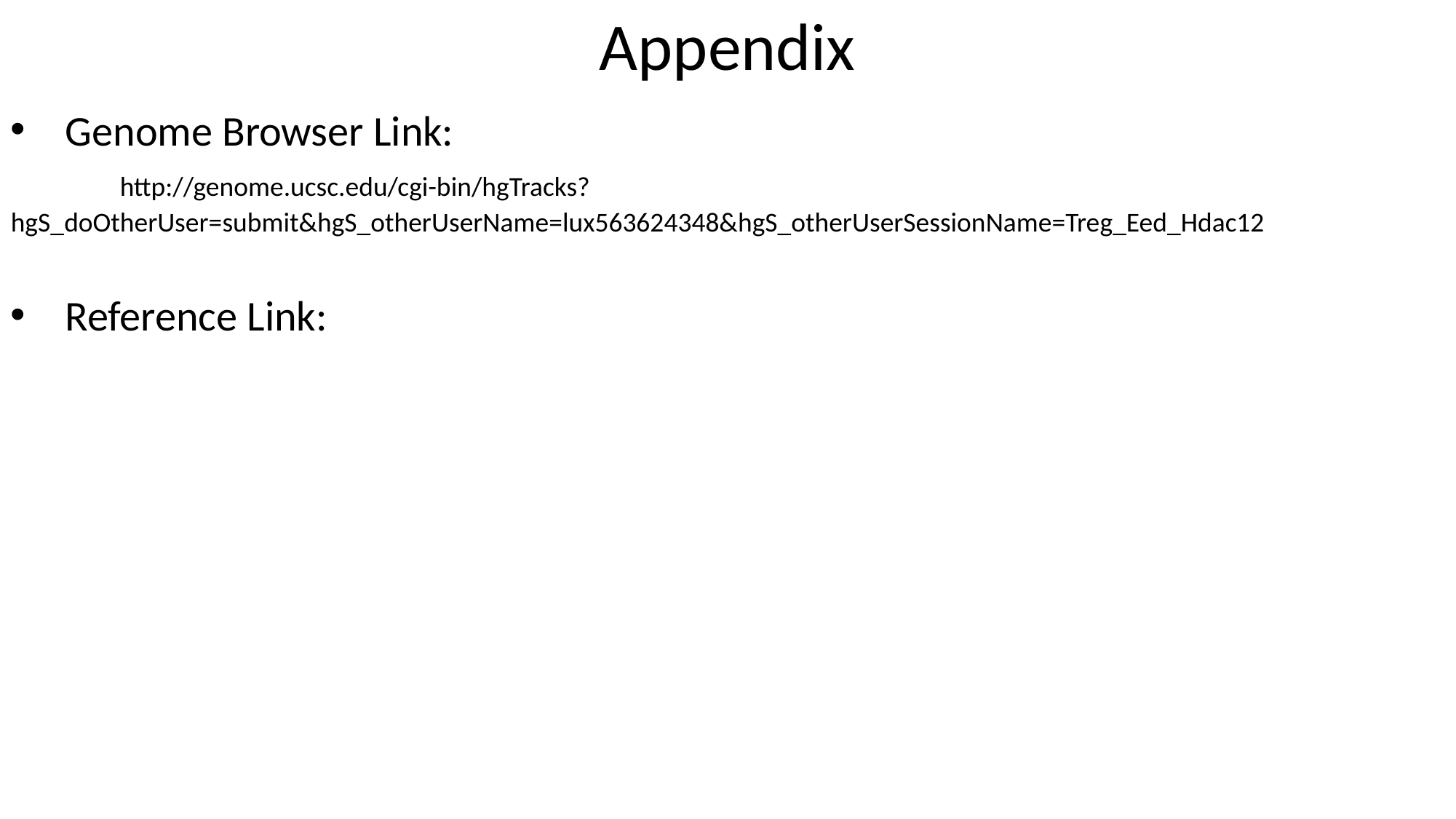

Appendix
Genome Browser Link:
	http://genome.ucsc.edu/cgi-bin/hgTracks?hgS_doOtherUser=submit&hgS_otherUserName=lux563624348&hgS_otherUserSessionName=Treg_Eed_Hdac12

Reference Link: